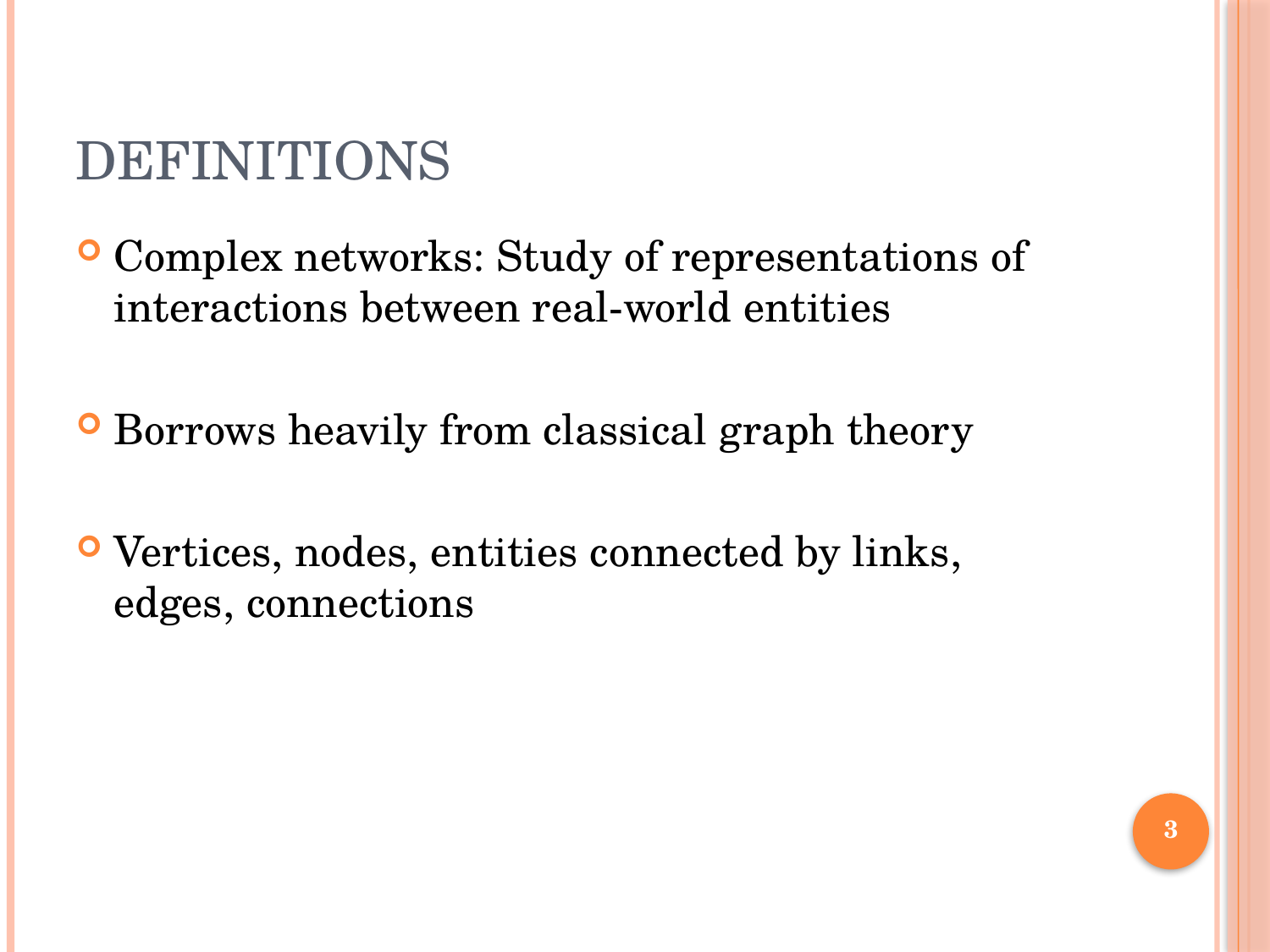

# Definitions
Complex networks: Study of representations of interactions between real-world entities

Borrows heavily from classical graph theory

Vertices, nodes, entities connected by links, edges, connections

3